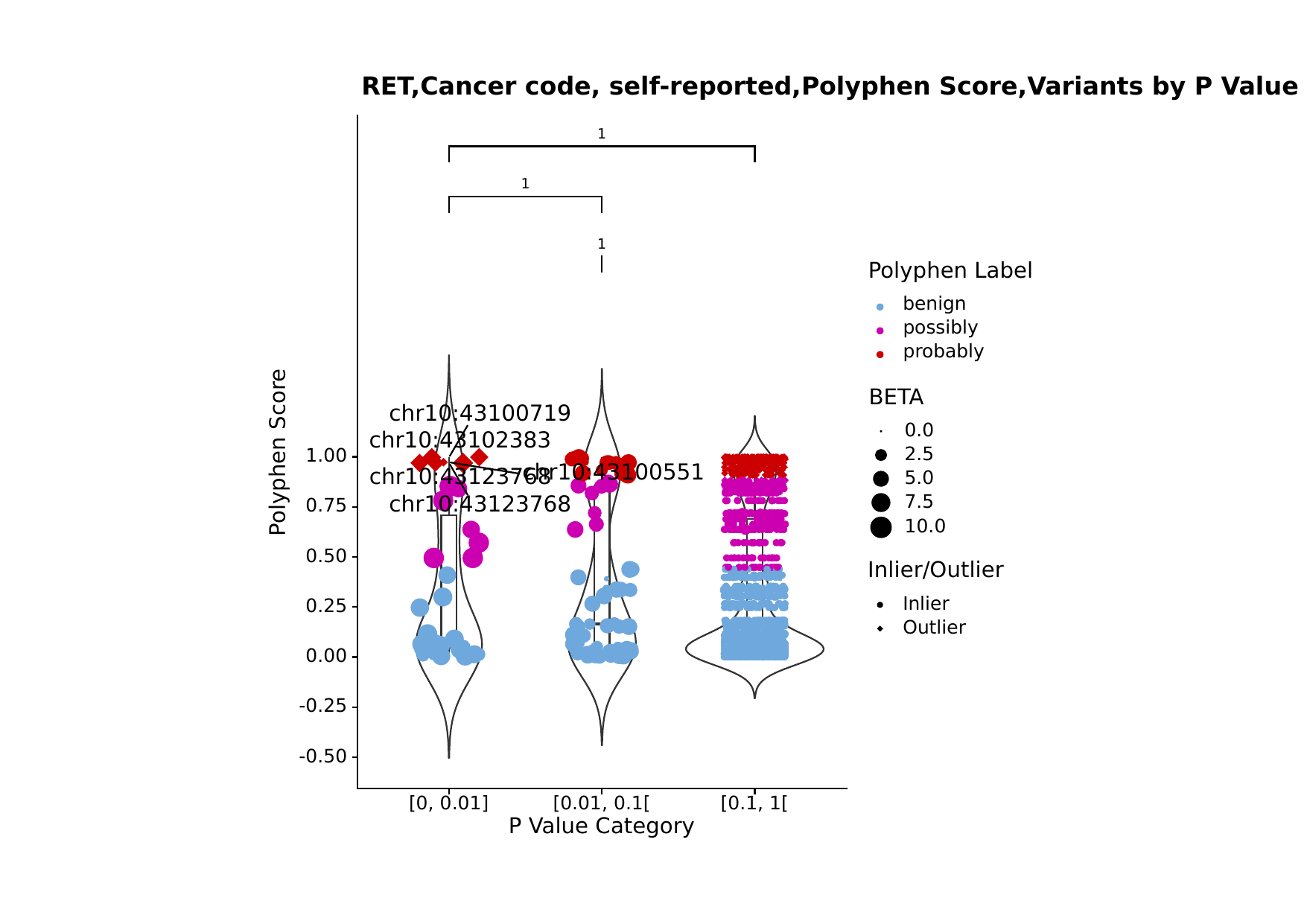

RET,Cancer code, self-reported,Polyphen Score,Variants by P Value Category

1

1

1

Polyphen Label
benign

possibly

probably

BETA
chr10:43100719

0.0

chr10:43102383
Polyphen Score
2.5

1.00

chr10:43100551

chr10:43123768

5.0

7.5
chr10:43123768

0.75

10.0

0.50

Inlier/Outlier

Inlier

0.25

Outlier

0.00

-0.25

-0.50

[0, 0.01]
[0.01, 0.1[
[0.1, 1[
P Value Category